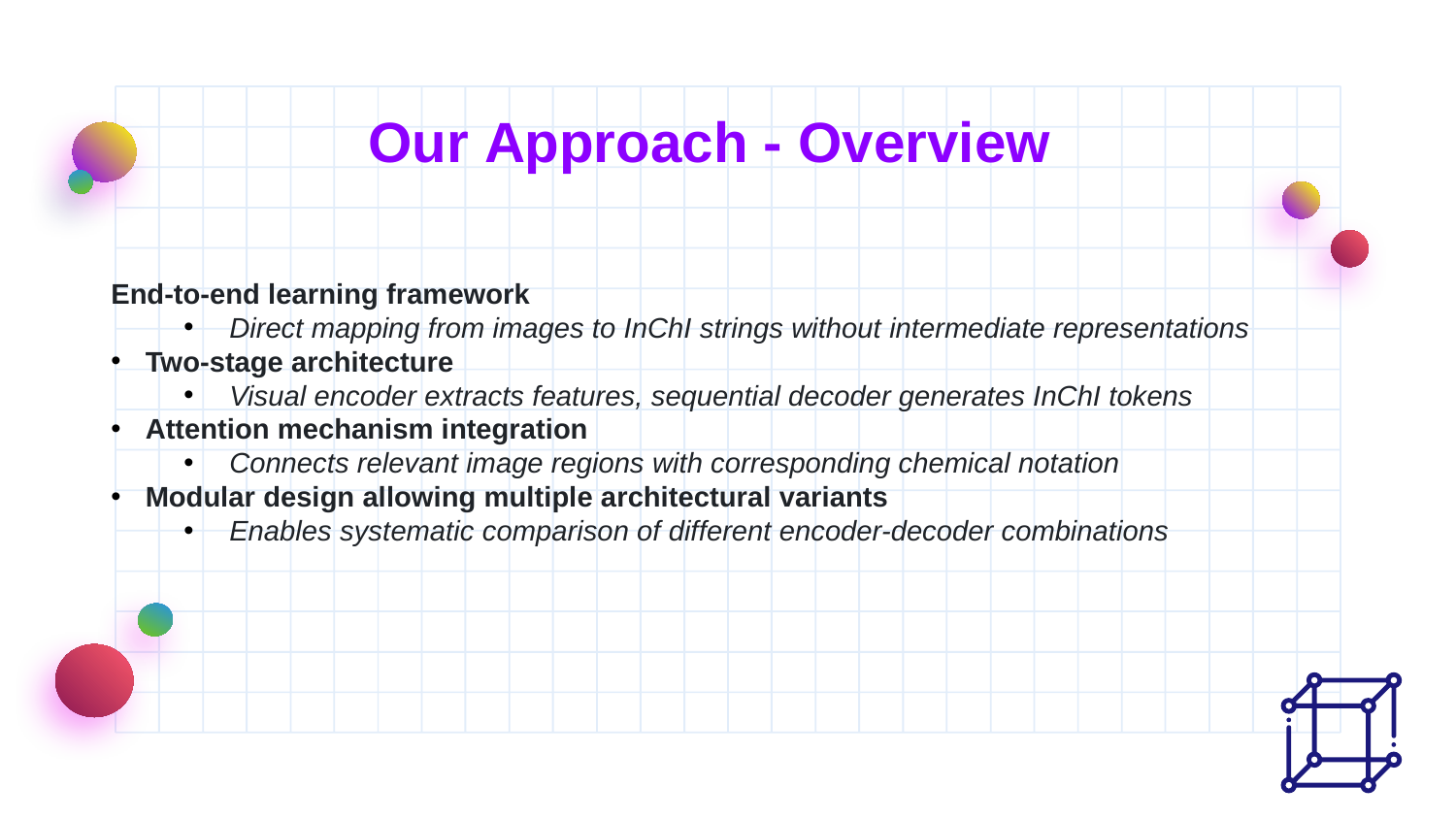

Our Approach - Overview

End-to-end learning framework
Direct mapping from images to InChI strings without intermediate representations
Two-stage architecture
Visual encoder extracts features, sequential decoder generates InChI tokens
Attention mechanism integration
Connects relevant image regions with corresponding chemical notation
Modular design allowing multiple architectural variants
Enables systematic comparison of different encoder-decoder combinations